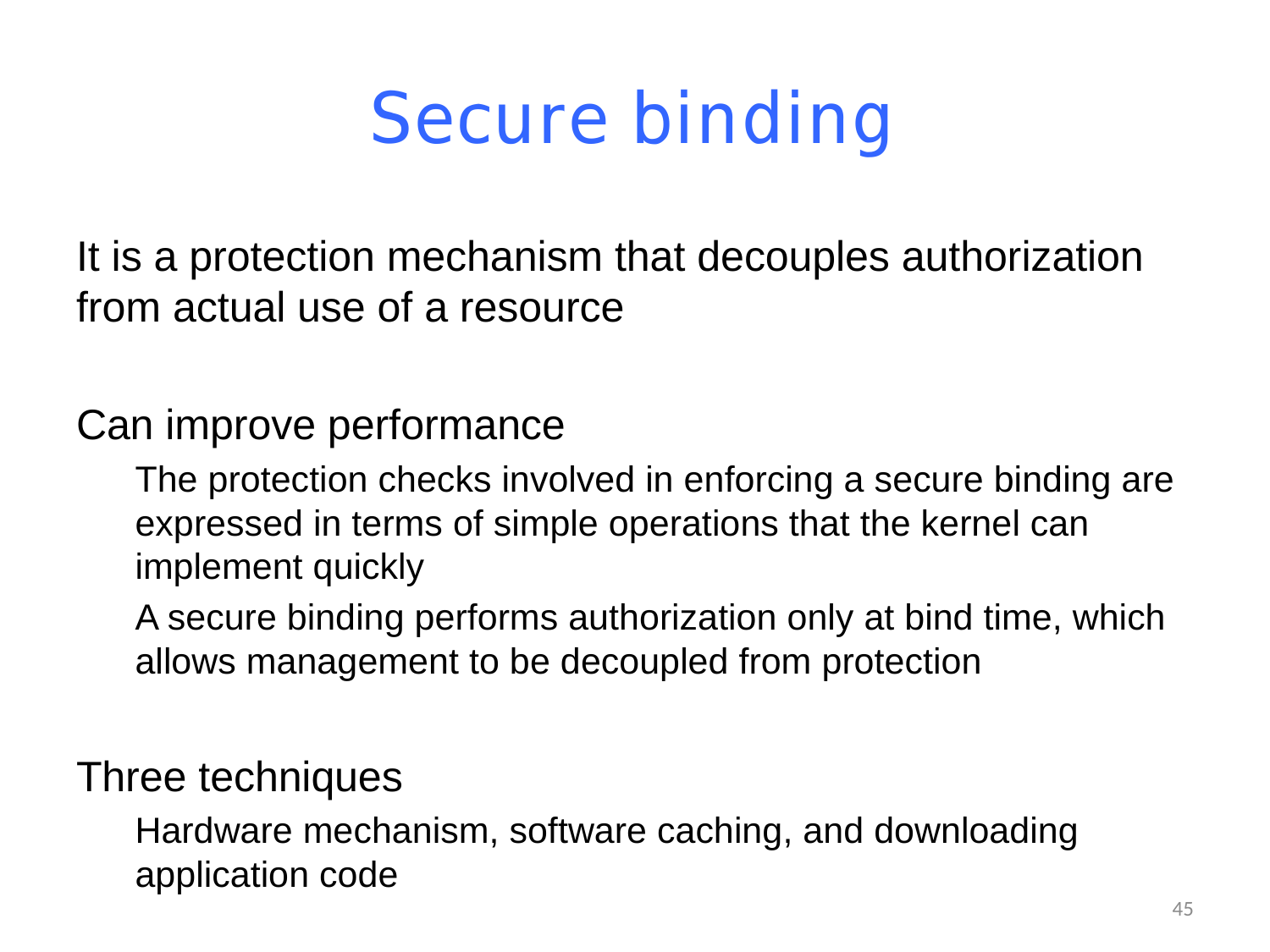

# Secure binding
It is a protection mechanism that decouples authorization from actual use of a resource

Can improve performance
The protection checks involved in enforcing a secure binding are expressed in terms of simple operations that the kernel can implement quickly
A secure binding performs authorization only at bind time, which allows management to be decoupled from protection

Three techniques
Hardware mechanism, software caching, and downloading application code
45